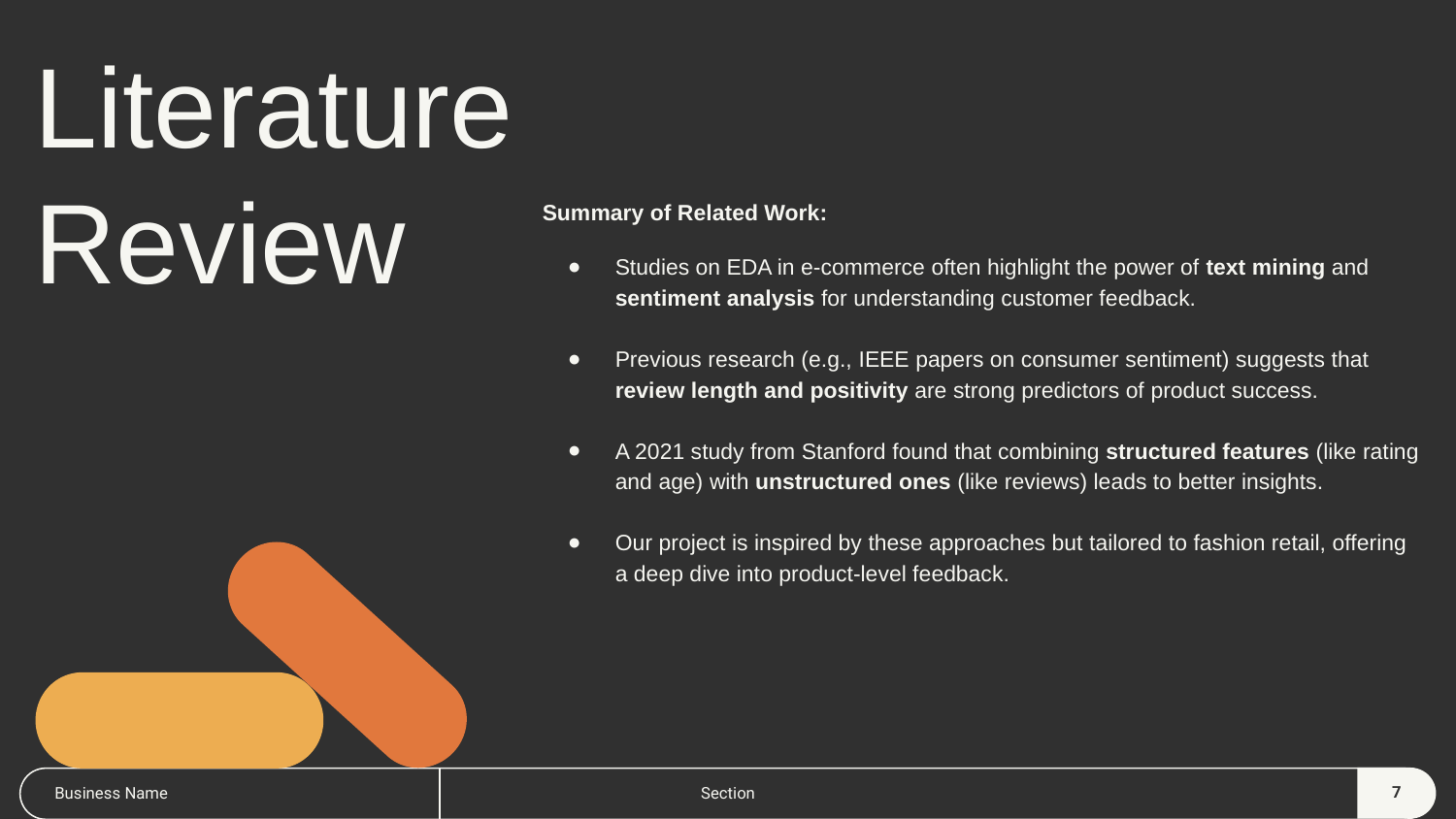

# Literature Review
Summary of Related Work:
Studies on EDA in e-commerce often highlight the power of text mining and sentiment analysis for understanding customer feedback.
Previous research (e.g., IEEE papers on consumer sentiment) suggests that review length and positivity are strong predictors of product success.
A 2021 study from Stanford found that combining structured features (like rating and age) with unstructured ones (like reviews) leads to better insights.
Our project is inspired by these approaches but tailored to fashion retail, offering a deep dive into product-level feedback.

7
Business Name
Section